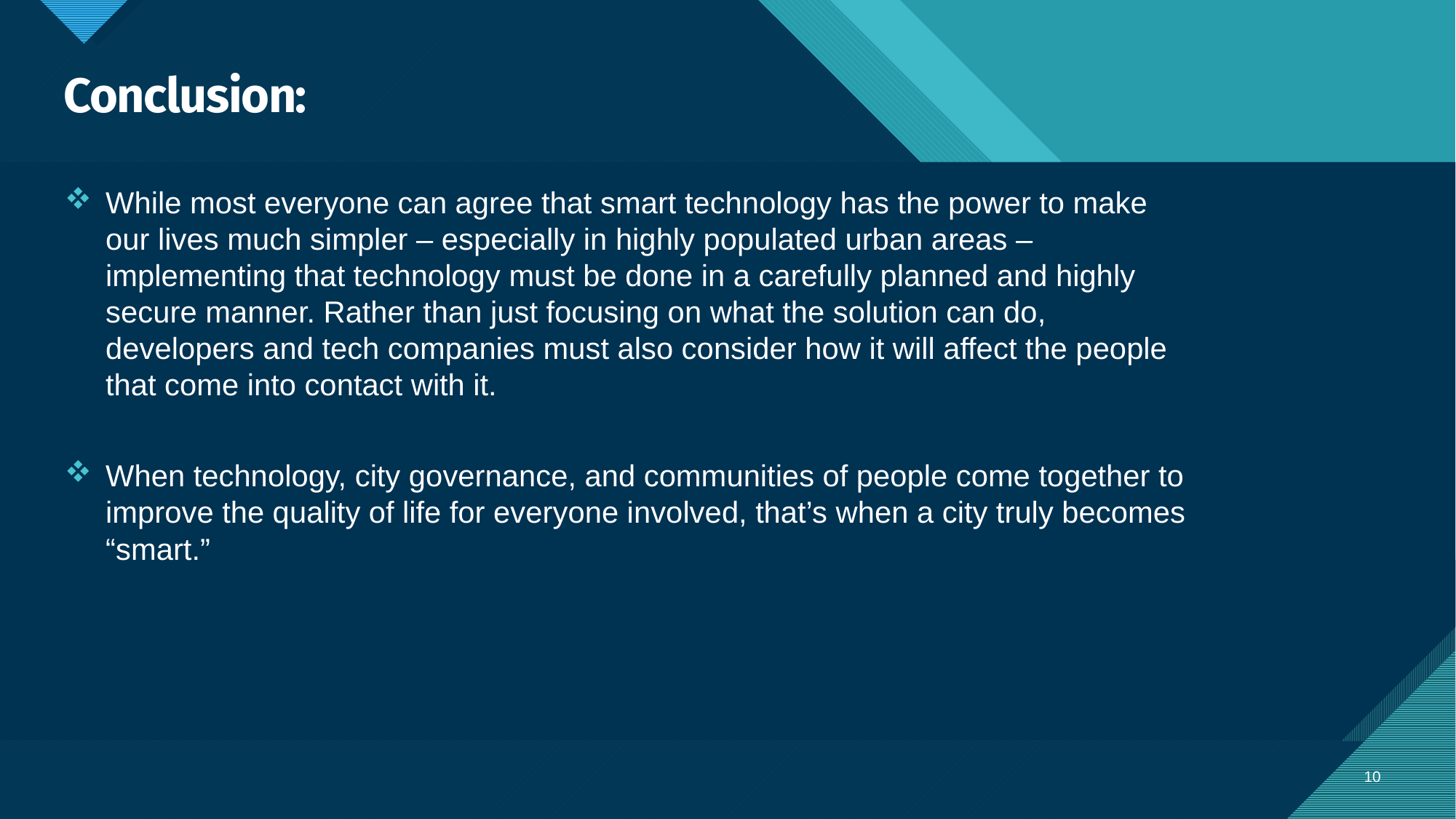

# Conclusion:
While most everyone can agree that smart technology has the power to make our lives much simpler – especially in highly populated urban areas – implementing that technology must be done in a carefully planned and highly secure manner. Rather than just focusing on what the solution can do, developers and tech companies must also consider how it will affect the people that come into contact with it.

When technology, city governance, and communities of people come together to improve the quality of life for everyone involved, that’s when a city truly becomes “smart.”
10